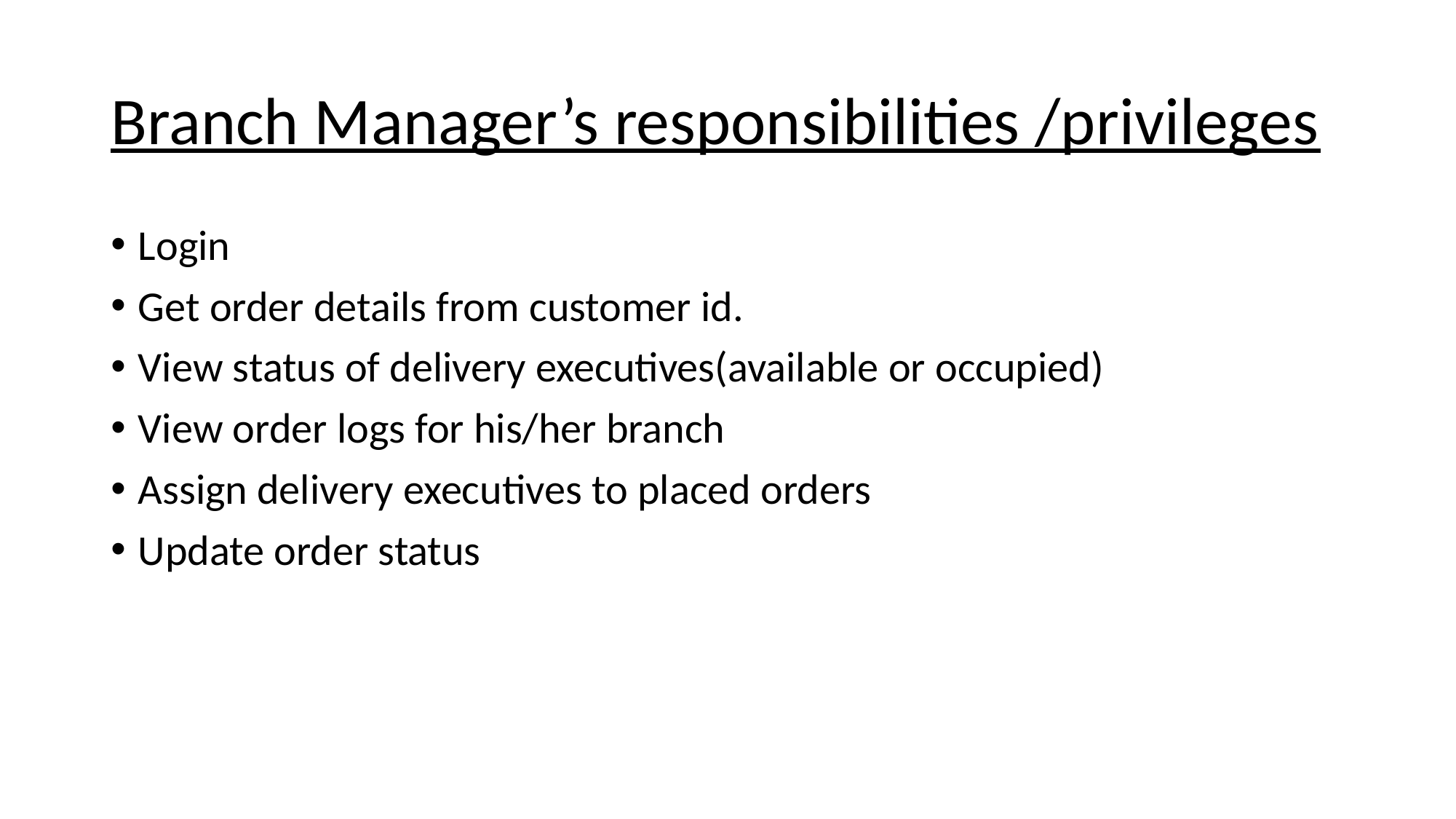

# Branch Manager’s responsibilities /privileges
Login
Get order details from customer id.
View status of delivery executives(available or occupied)
View order logs for his/her branch
Assign delivery executives to placed orders
Update order status